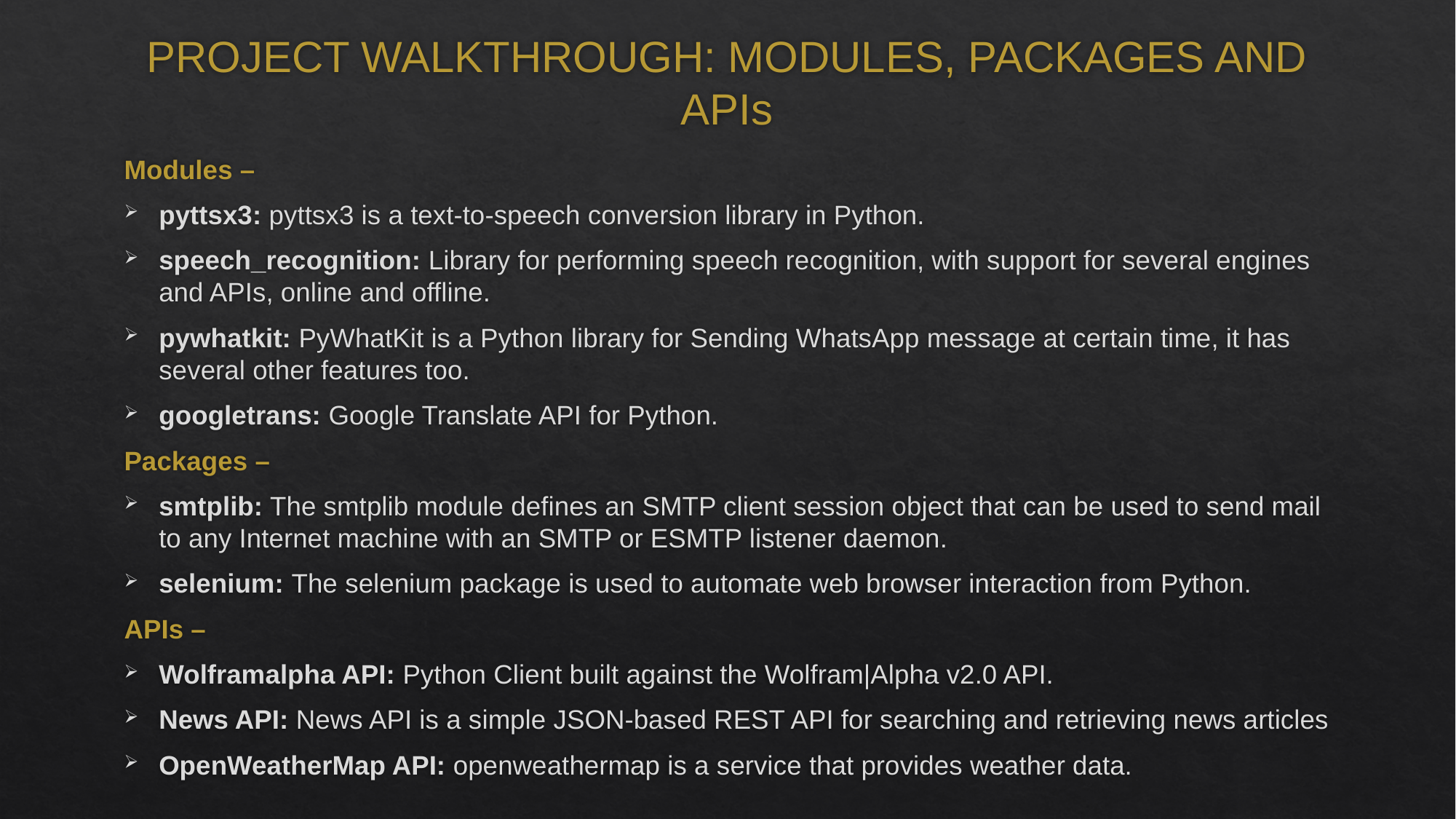

# PROJECT WALKTHROUGH: MODULES, PACKAGES AND APIs
Modules –
pyttsx3: pyttsx3 is a text-to-speech conversion library in Python.
speech_recognition: Library for performing speech recognition, with support for several engines and APIs, online and offline.
pywhatkit: PyWhatKit is a Python library for Sending WhatsApp message at certain time, it has several other features too.
googletrans: Google Translate API for Python.
Packages –
smtplib: The smtplib module defines an SMTP client session object that can be used to send mail to any Internet machine with an SMTP or ESMTP listener daemon.
selenium: The selenium package is used to automate web browser interaction from Python.
APIs –
Wolframalpha API: Python Client built against the Wolfram|Alpha v2.0 API.
News API: News API is a simple JSON-based REST API for searching and retrieving news articles
OpenWeatherMap API: openweathermap is a service that provides weather data.